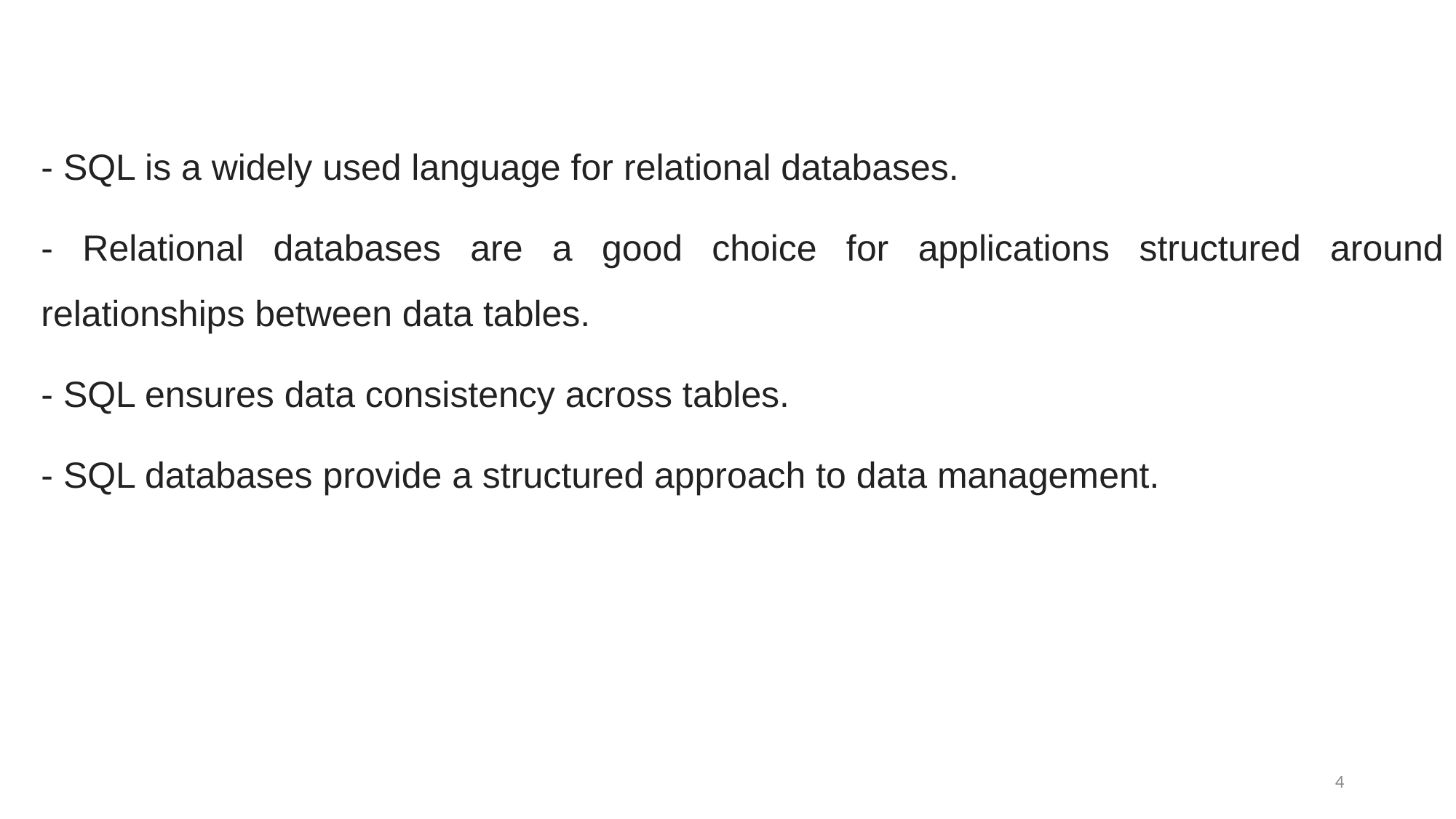

- SQL is a widely used language for relational databases.
- Relational databases are a good choice for applications structured around relationships between data tables.
- SQL ensures data consistency across tables.
- SQL databases provide a structured approach to data management.

4